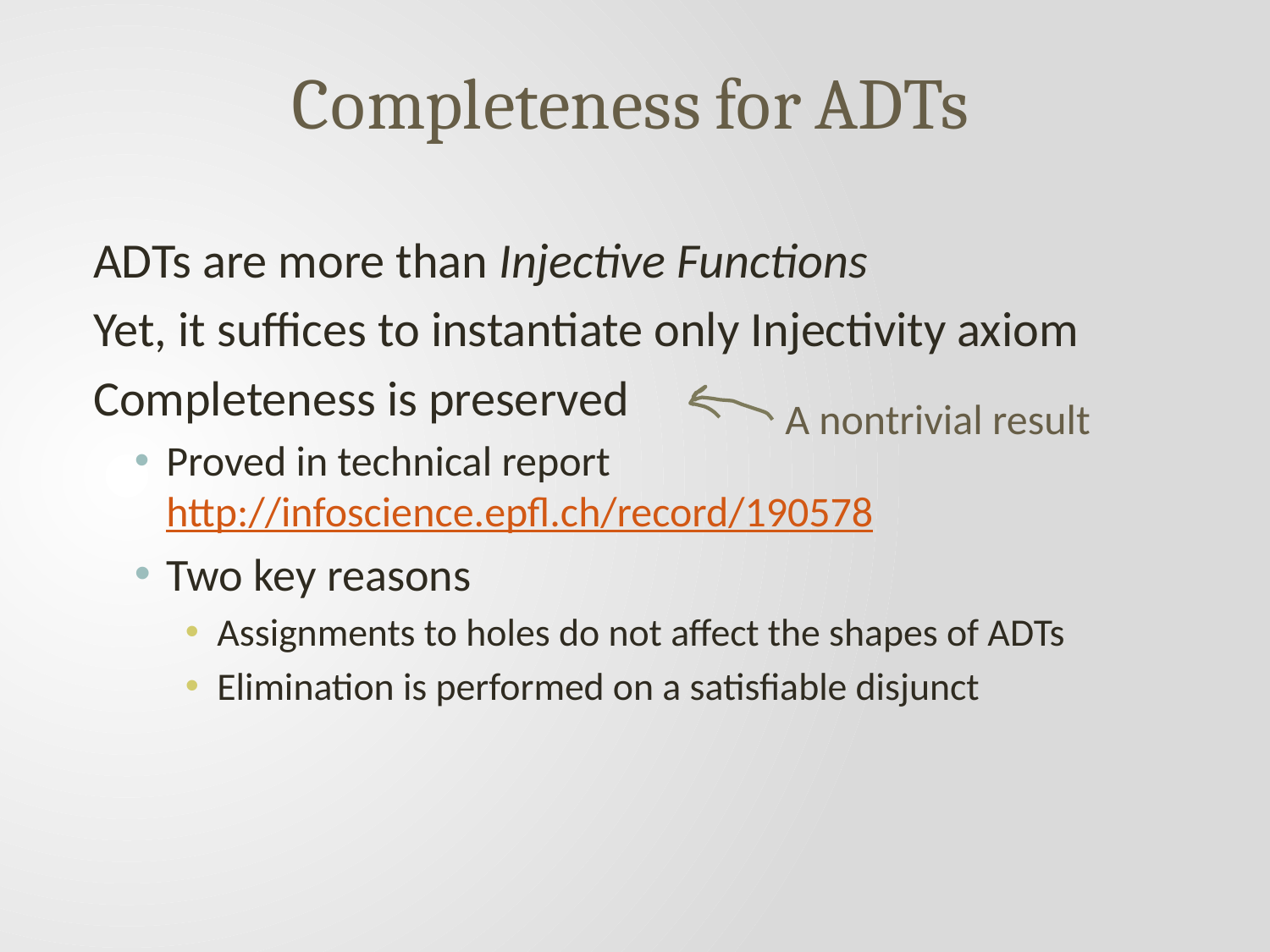

# Completeness for ADTs
ADTs are more than Injective Functions
Yet, it suffices to instantiate only Injectivity axiom
Completeness is preserved
Proved in technical report http://infoscience.epfl.ch/record/190578
Two key reasons
Assignments to holes do not affect the shapes of ADTs
Elimination is performed on a satisfiable disjunct

A nontrivial result